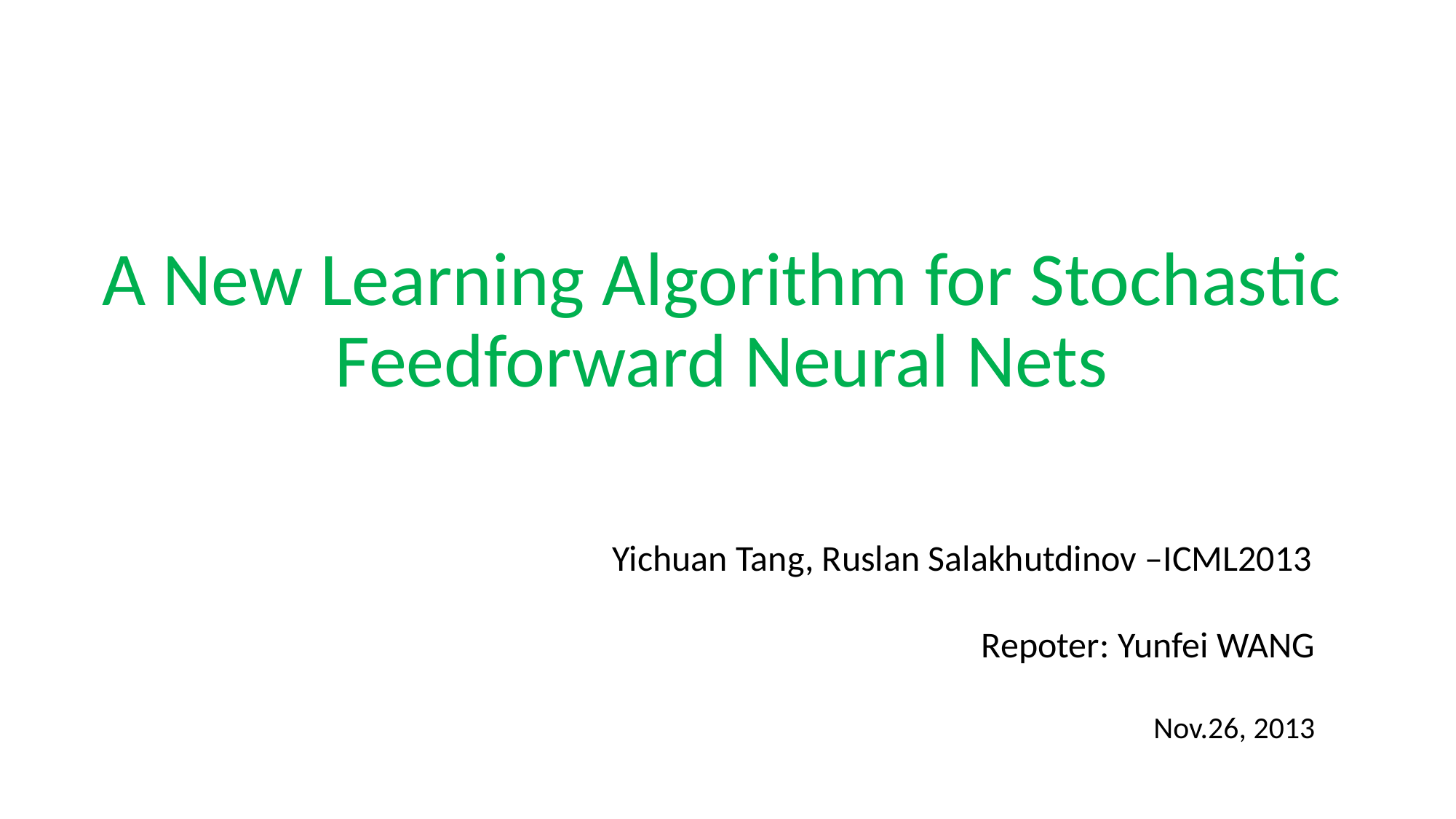

# A New Learning Algorithm for Stochastic Feedforward Neural Nets
Yichuan Tang, Ruslan Salakhutdinov –ICML2013
Repoter: Yunfei WANG
Nov.26, 2013